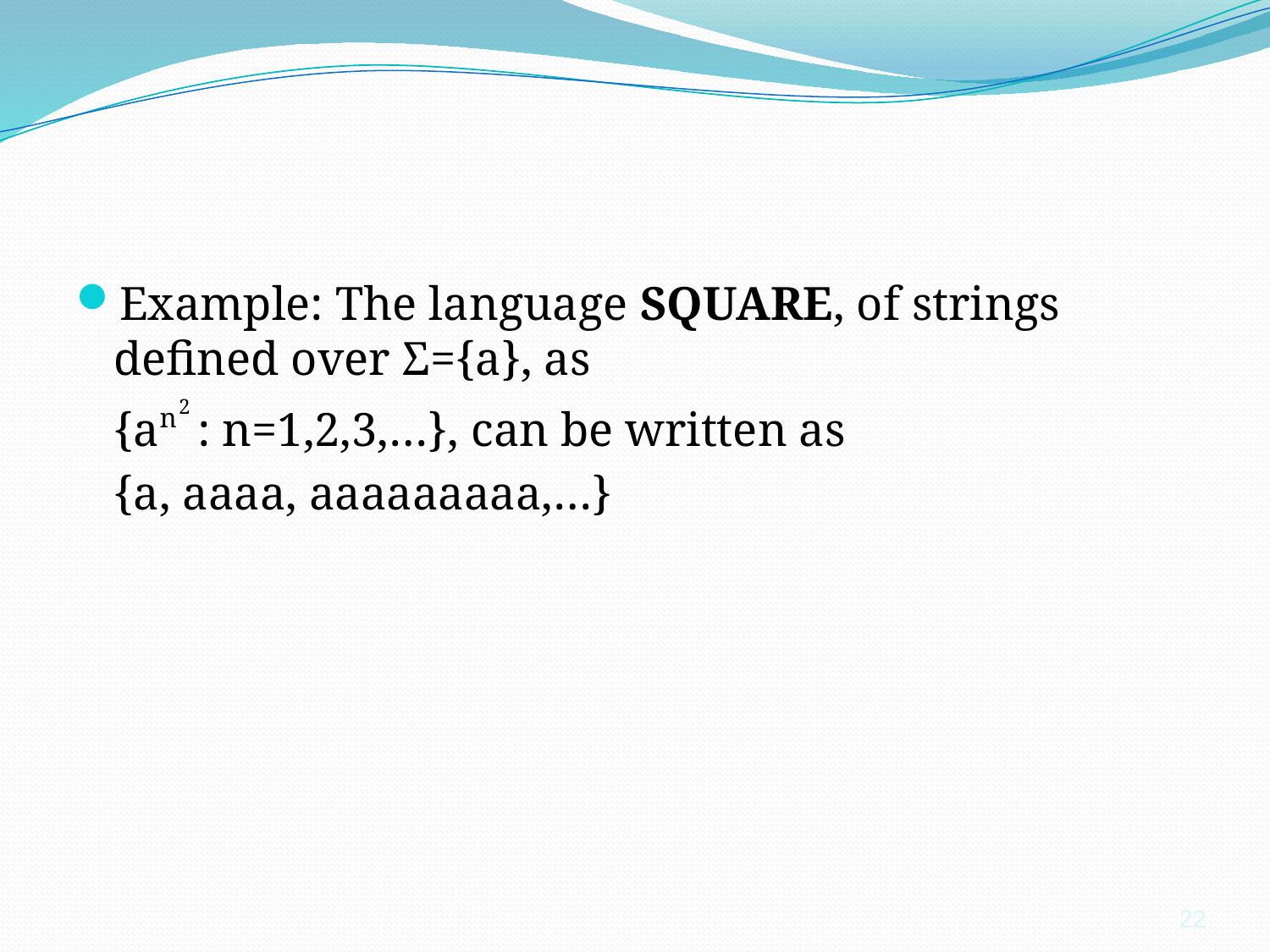

Example: The language SQUARE, of strings defined over Σ={a}, as
	{an 2 : n=1,2,3,…}, can be written as
	{a, aaaa, aaaaaaaaa,…}

22